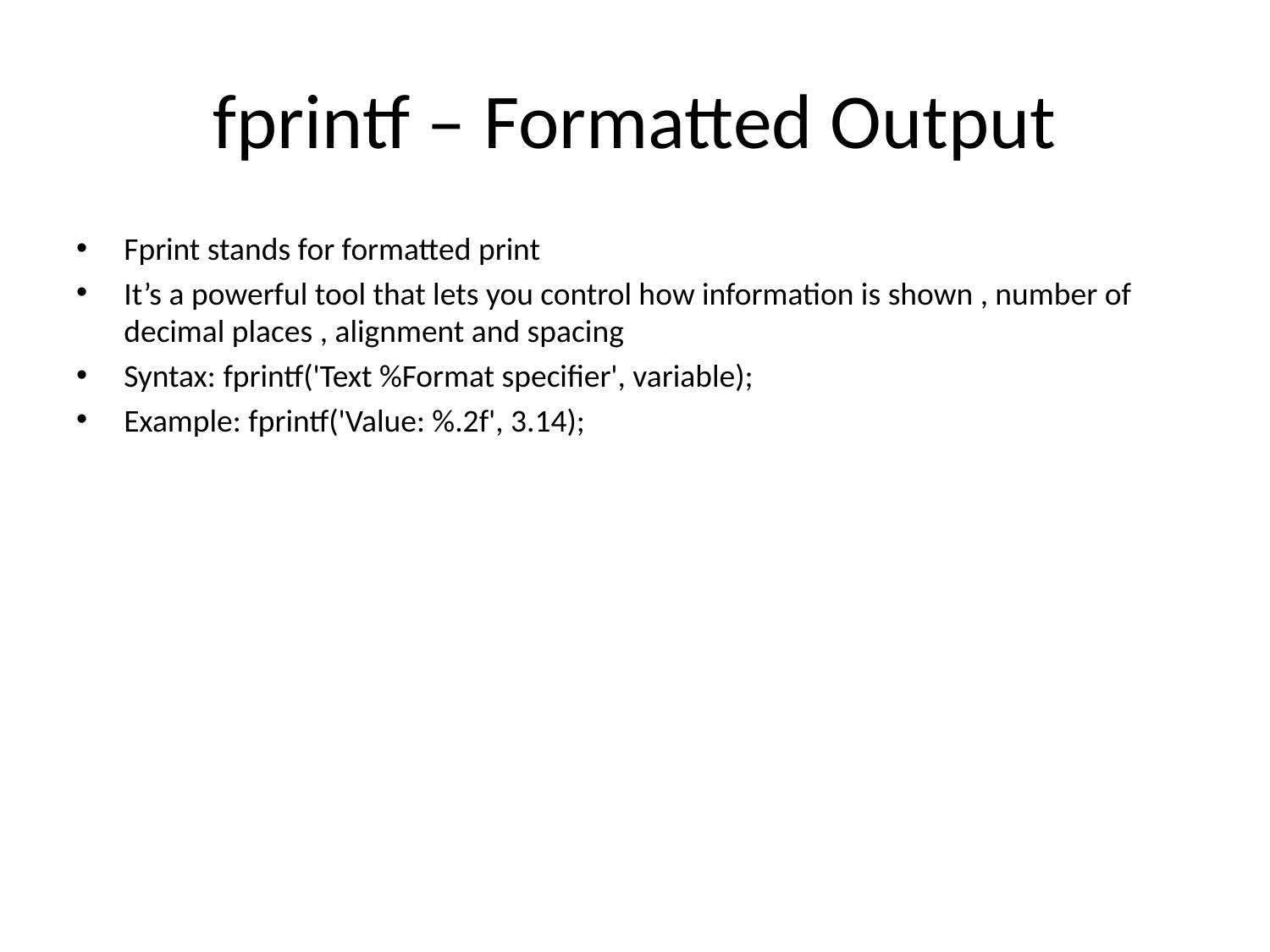

# fprintf – Formatted Output
Fprint stands for formatted print
It’s a powerful tool that lets you control how information is shown , number of decimal places , alignment and spacing
Syntax: fprintf('Text %Format specifier', variable);
Example: fprintf('Value: %.2f', 3.14);